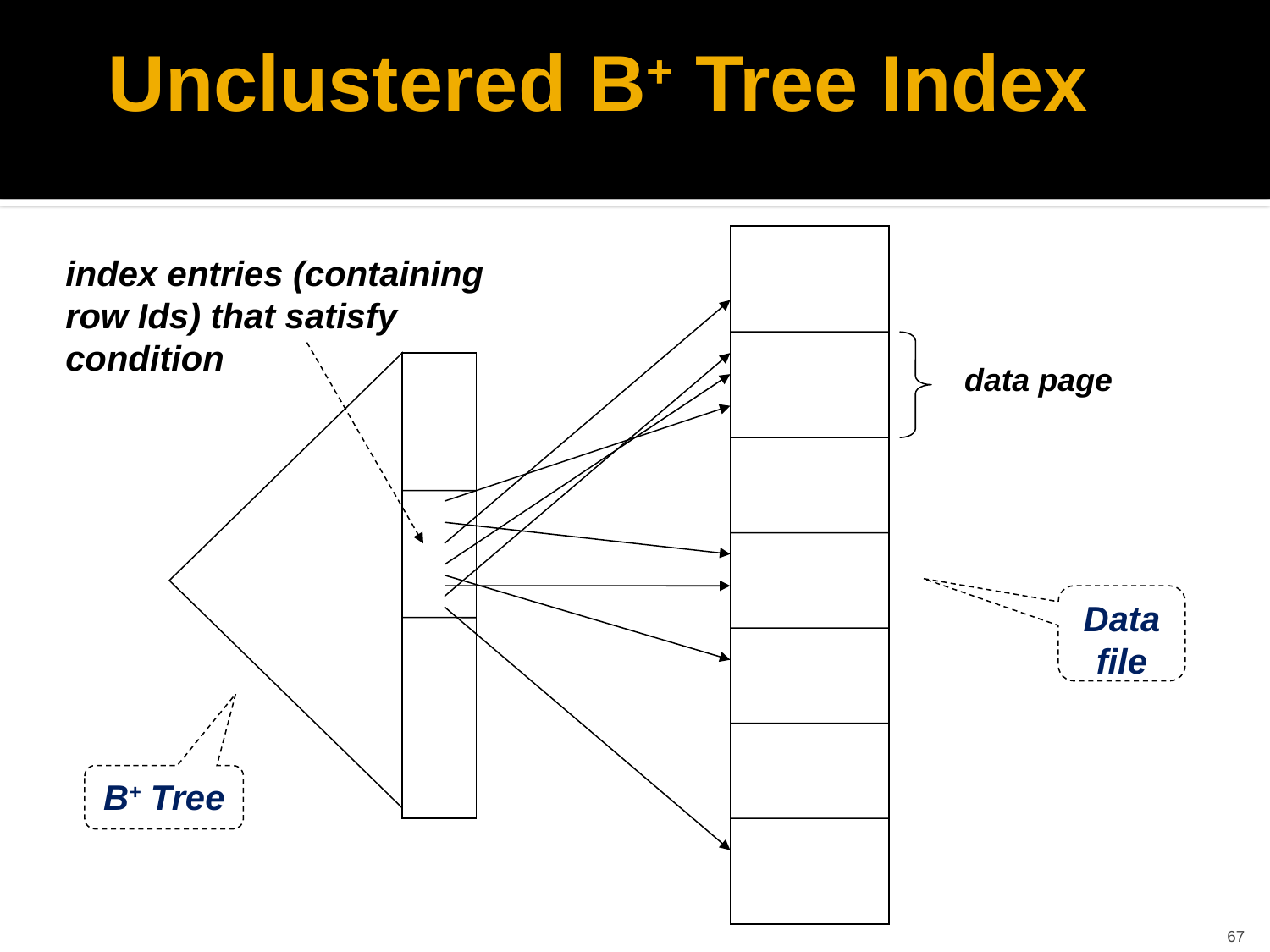

# Unclustered B+ Tree Index

index entries (containing
row Ids) that satisfy
condition

data page

Data file

B+ Tree

67